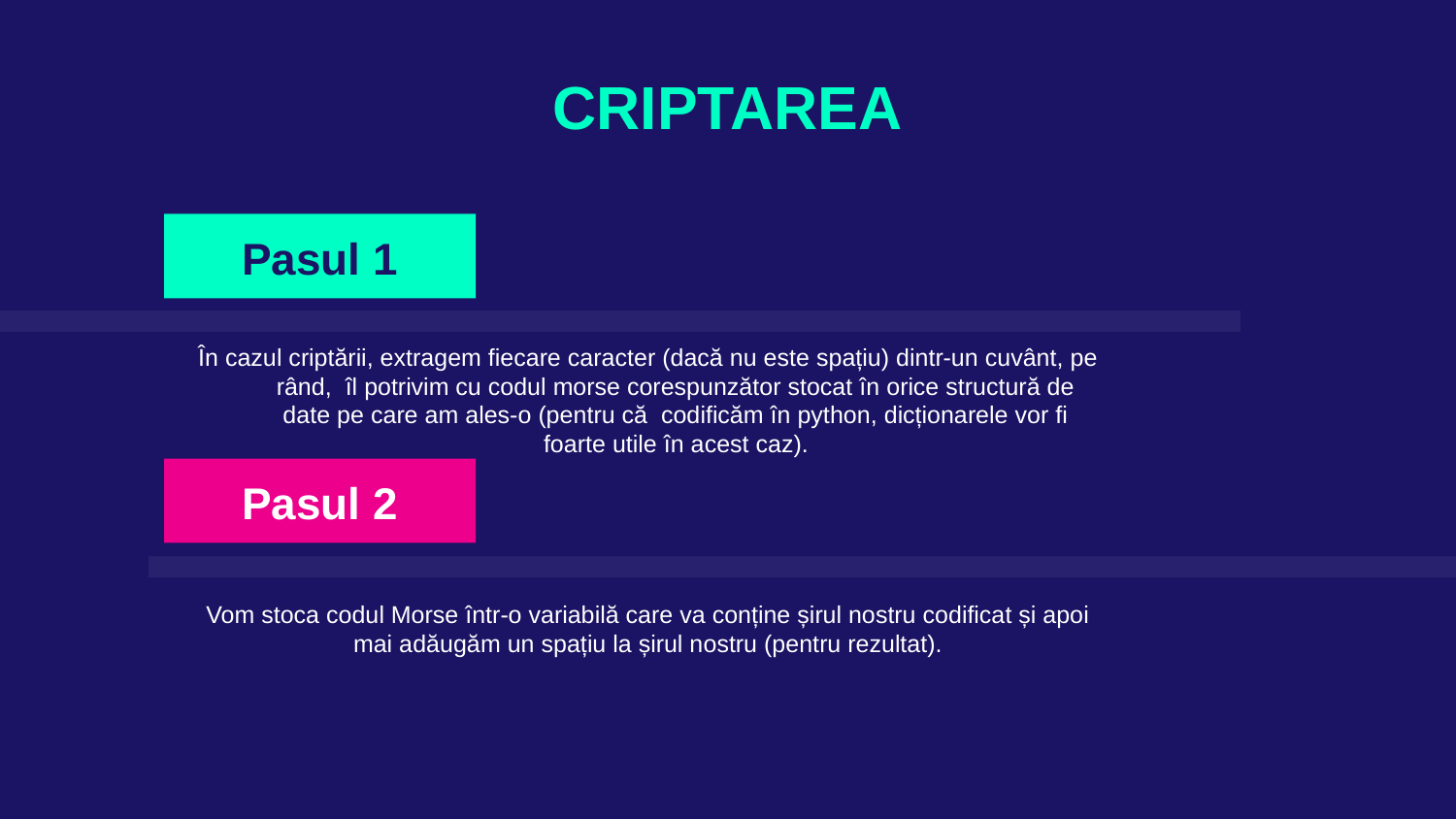

CRIPTAREA
Pasul 1
În cazul criptării, extragem fiecare caracter (dacă nu este spațiu) dintr-un cuvânt, pe rând,  îl potrivim cu codul morse corespunzător stocat în orice structură de date pe care am ales-o (pentru că  codificăm în python, dicționarele vor fi foarte utile în acest caz).
Pasul 2
Vom stoca codul Morse într-o variabilă care va conține șirul nostru codificat și apoi mai adăugăm un spațiu la șirul nostru (pentru rezultat).